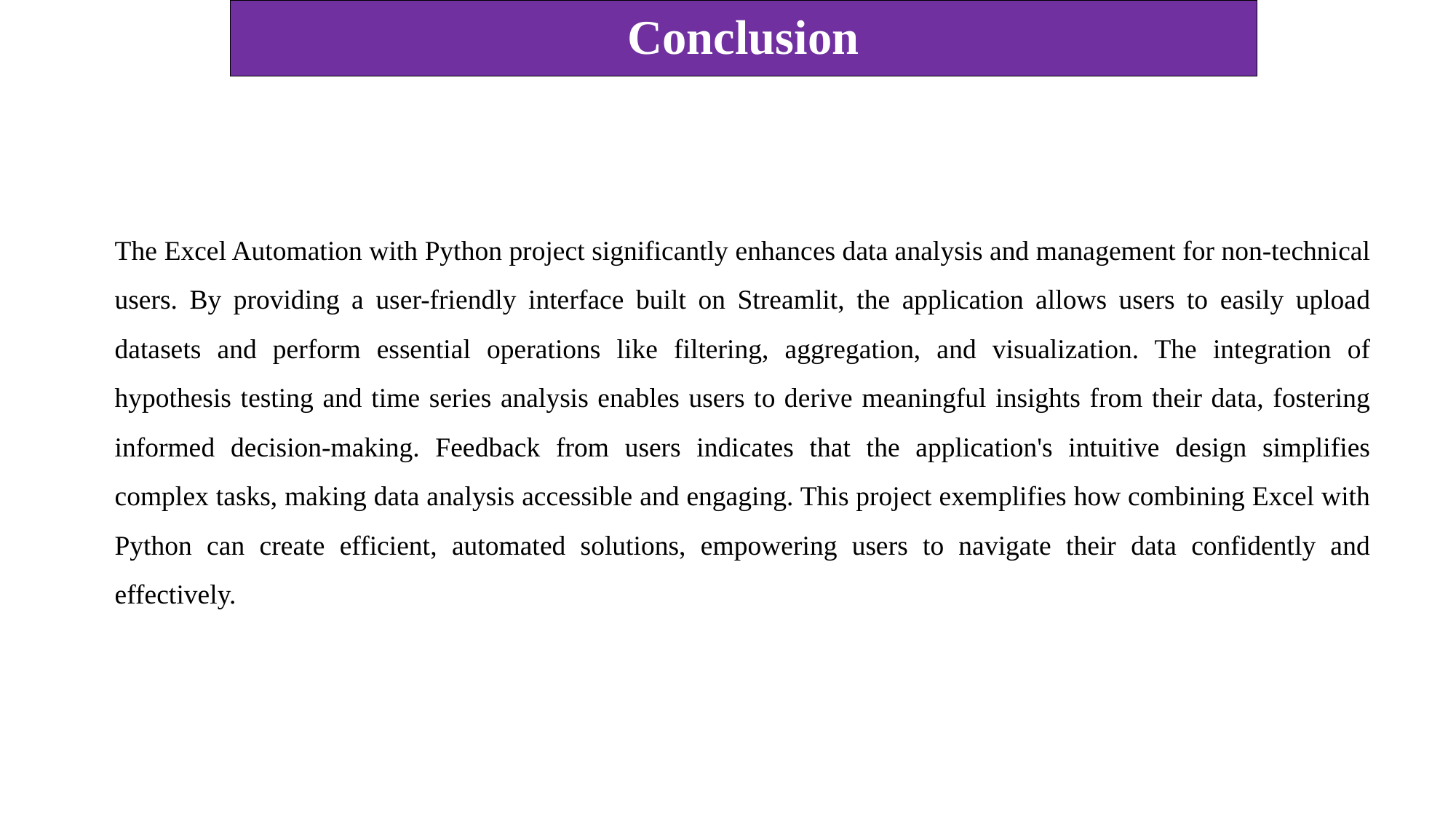

Conclusion
The Excel Automation with Python project significantly enhances data analysis and management for non-technical users. By providing a user-friendly interface built on Streamlit, the application allows users to easily upload datasets and perform essential operations like filtering, aggregation, and visualization. The integration of hypothesis testing and time series analysis enables users to derive meaningful insights from their data, fostering informed decision-making. Feedback from users indicates that the application's intuitive design simplifies complex tasks, making data analysis accessible and engaging. This project exemplifies how combining Excel with Python can create efficient, automated solutions, empowering users to navigate their data confidently and effectively.